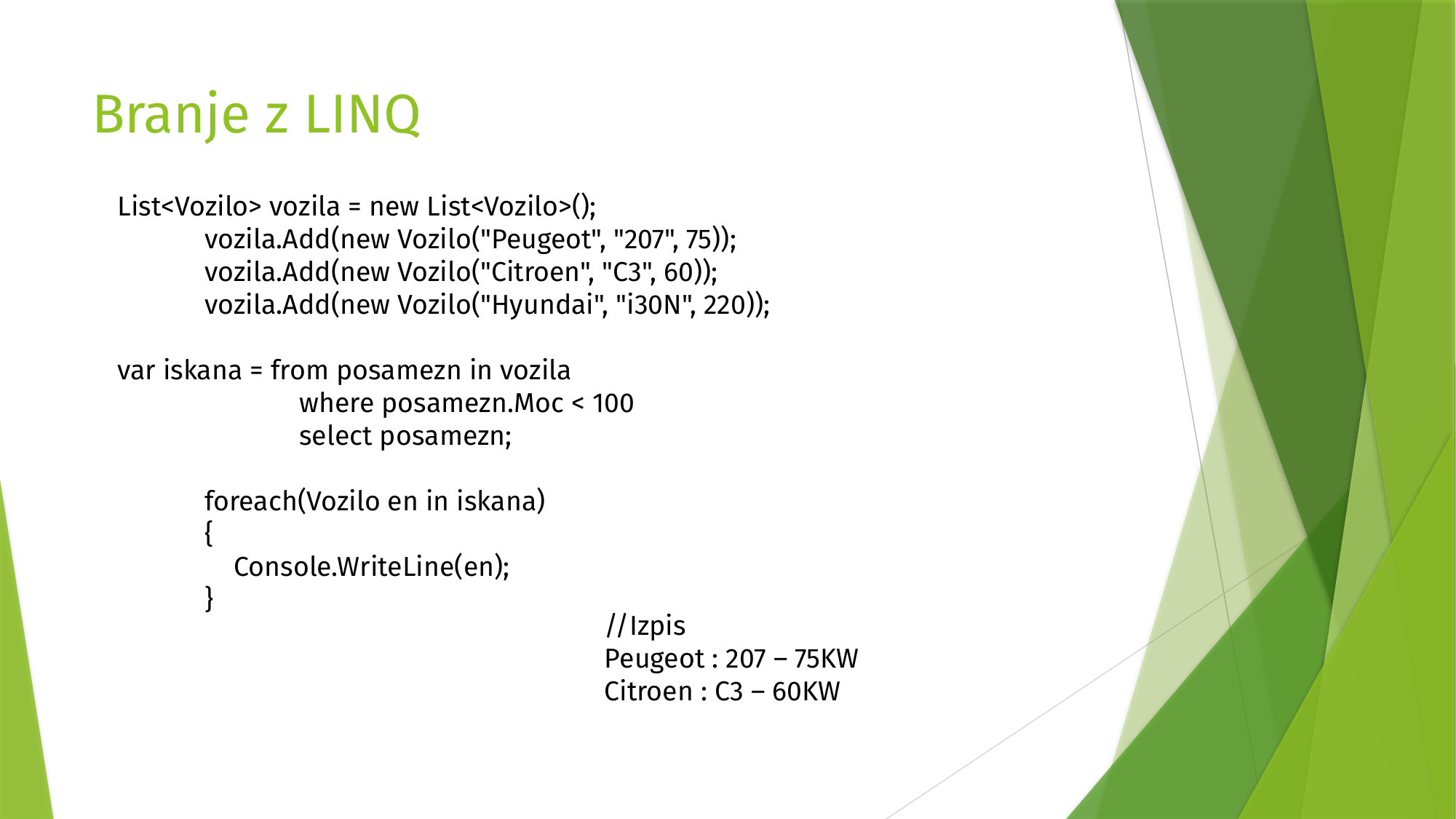

# Branje z LINQ
List<Vozilo> vozila = new List<Vozilo>();
            vozila.Add(new Vozilo("Peugeot", "207", 75));
            vozila.Add(new Vozilo("Citroen", "C3", 60));
            vozila.Add(new Vozilo("Hyundai", "i30N", 220));

var iskana = from posamezn in vozila
                         where posamezn.Moc < 100
                         select posamezn;

            foreach(Vozilo en in iskana)
            {
                Console.WriteLine(en);
            }

//Izpis
Peugeot : 207 – 75KW
Citroen : C3 – 60KW